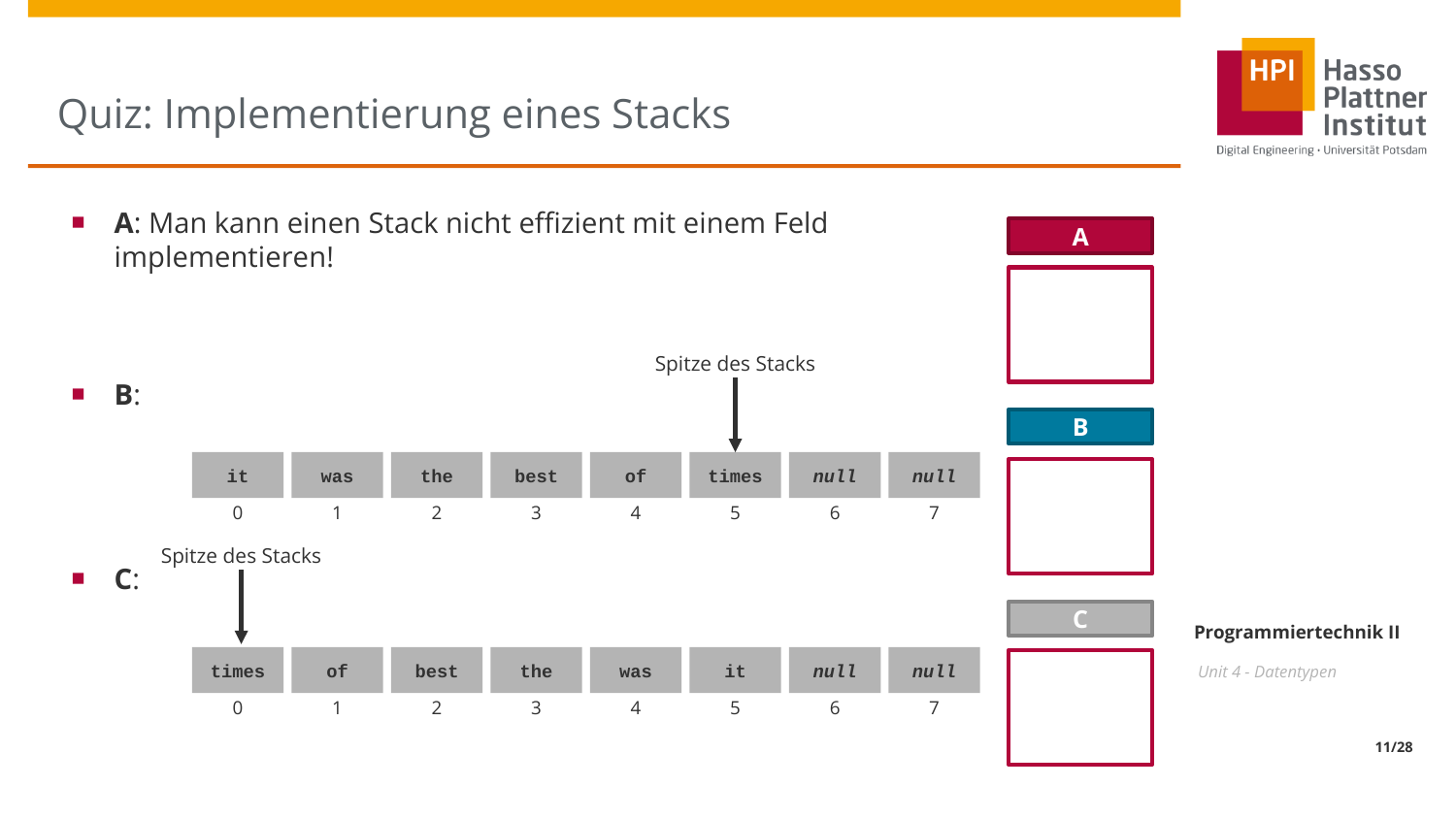

# Quiz: Implementierung eines Stacks
A: Man kann einen Stack nicht effizient mit einem Feld implementieren!

B:

C:
A

Spitze des Stacks
B
it
0
was
1
the
2
best
3
of
4
times
5
null
6
null
7

Spitze des Stacks
C
times
0
of
1
best
2
the
3
was
4
it
5
null
6
null
7